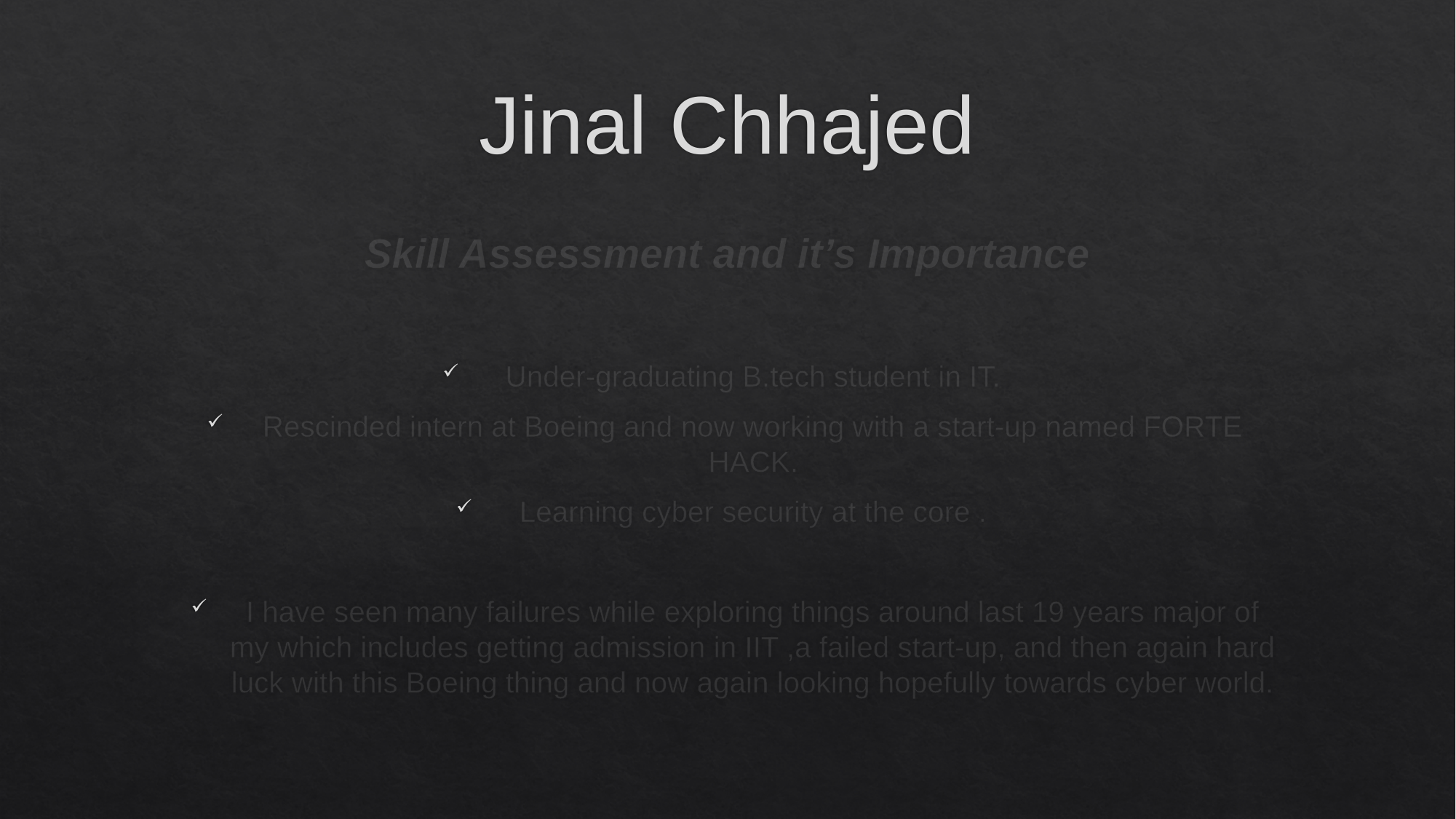

# Jinal Chhajed
Skill Assessment and it’s Importance

Under-graduating B.tech student in IT.
Rescinded intern at Boeing and now working with a start-up named FORTE HACK.
Learning cyber security at the core .

I have seen many failures while exploring things around last 19 years major of my which includes getting admission in IIT ,a failed start-up, and then again hard luck with this Boeing thing and now again looking hopefully towards cyber world.